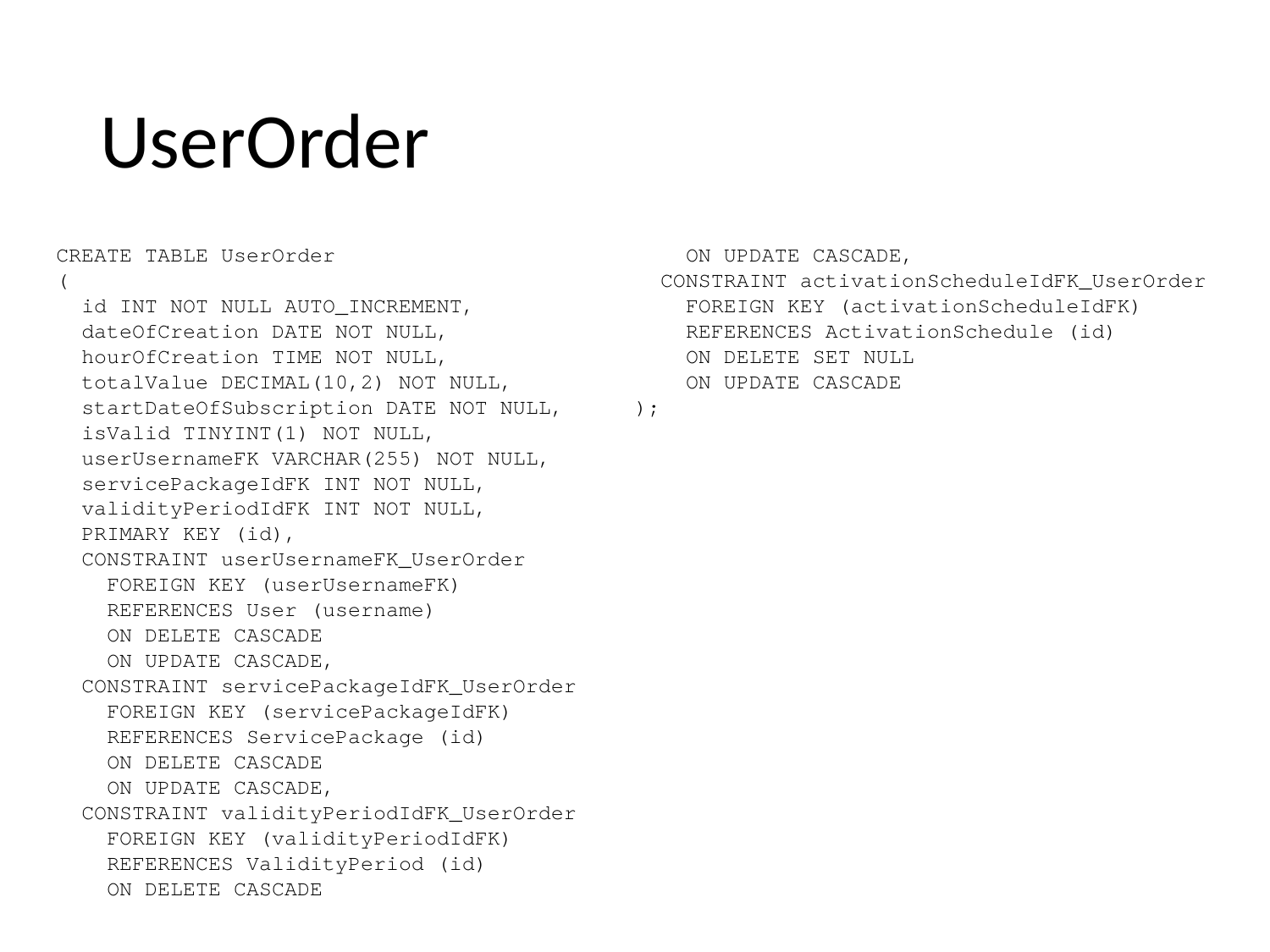

# UserOrder
CREATE TABLE UserOrder
(
  id INT NOT NULL AUTO_INCREMENT,
  dateOfCreation DATE NOT NULL,
  hourOfCreation TIME NOT NULL,
  totalValue DECIMAL(10,2) NOT NULL,
  startDateOfSubscription DATE NOT NULL,
  isValid TINYINT(1) NOT NULL,
  userUsernameFK VARCHAR(255) NOT NULL,
  servicePackageIdFK INT NOT NULL,
  validityPeriodIdFK INT NOT NULL,
  PRIMARY KEY (id),
  CONSTRAINT userUsernameFK_UserOrder
    FOREIGN KEY (userUsernameFK)
    REFERENCES User (username)
    ON DELETE CASCADE
    ON UPDATE CASCADE,
  CONSTRAINT servicePackageIdFK_UserOrder
    FOREIGN KEY (servicePackageIdFK)
    REFERENCES ServicePackage (id)
    ON DELETE CASCADE
    ON UPDATE CASCADE,
  CONSTRAINT validityPeriodIdFK_UserOrder
    FOREIGN KEY (validityPeriodIdFK)
    REFERENCES ValidityPeriod (id)
    ON DELETE CASCADE
    ON UPDATE CASCADE,
  CONSTRAINT activationScheduleIdFK_UserOrder
    FOREIGN KEY (activationScheduleIdFK)
    REFERENCES ActivationSchedule (id)
    ON DELETE SET NULL
    ON UPDATE CASCADE
);